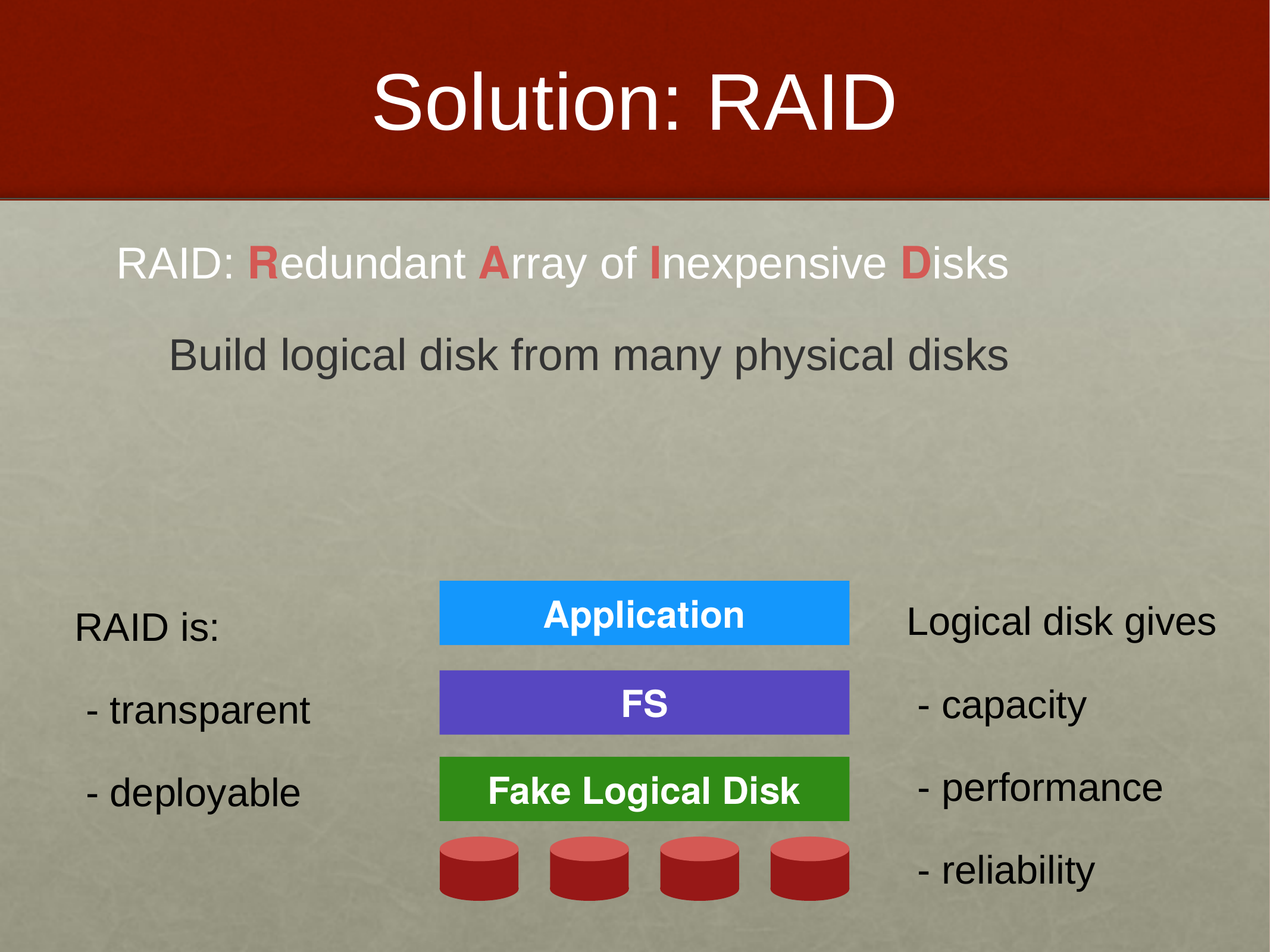

# Solution: RAID
RAID: Redundant Array of Inexpensive Disks
Build logical disk from many physical disks
Application
Logical disk gives
 - capacity
 - performance
 - reliability
RAID is:
 - transparent
 - deployable
FS
Fake Logical Disk